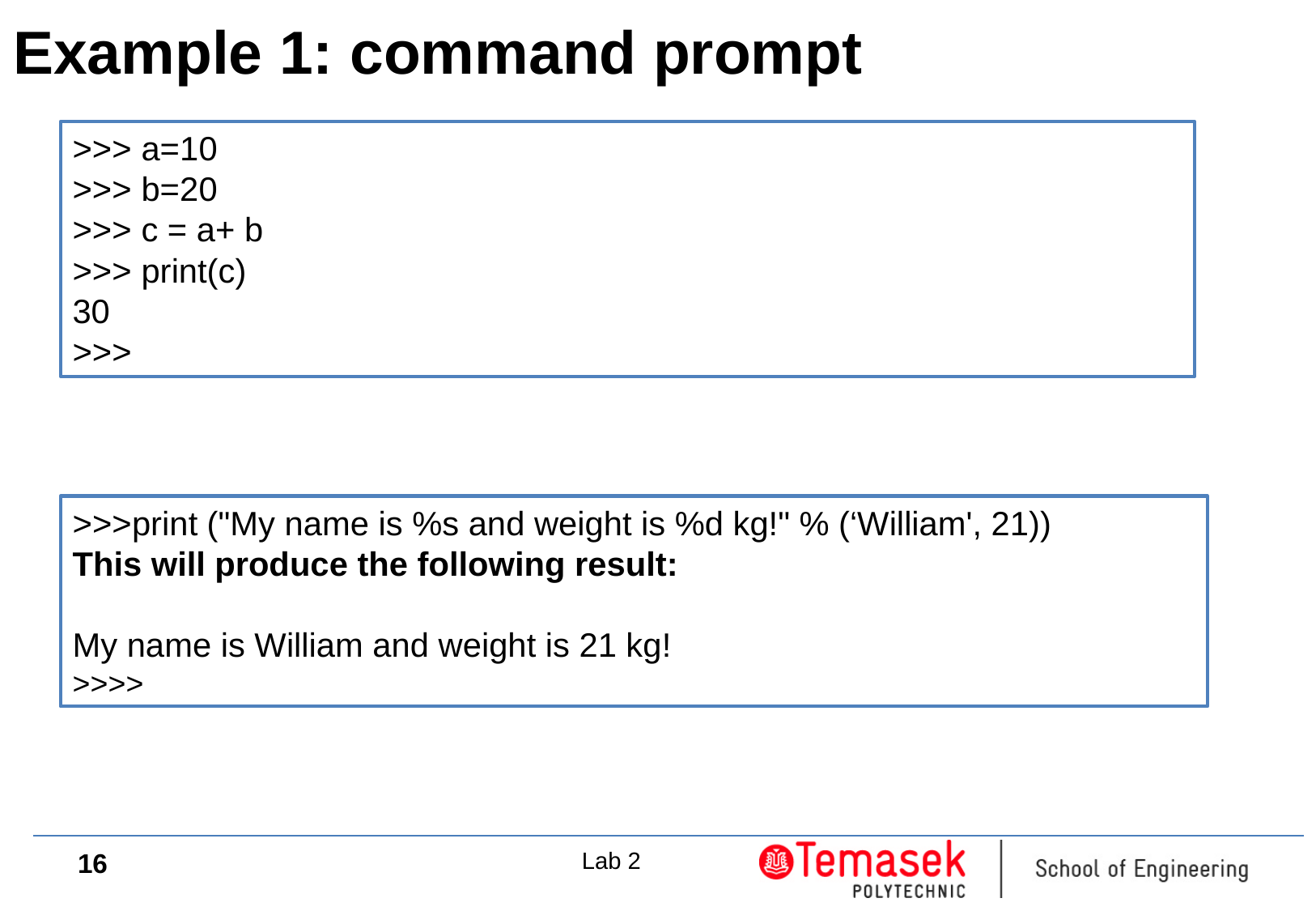

Example 1: command prompt
>>> a=10
>>> b=20
>>> c = a+ b
>>> print(c)
30
>>>
>>>print ("My name is %s and weight is %d kg!" % (‘William', 21))
This will produce the following result:

My name is William and weight is 21 kg!
>>>>